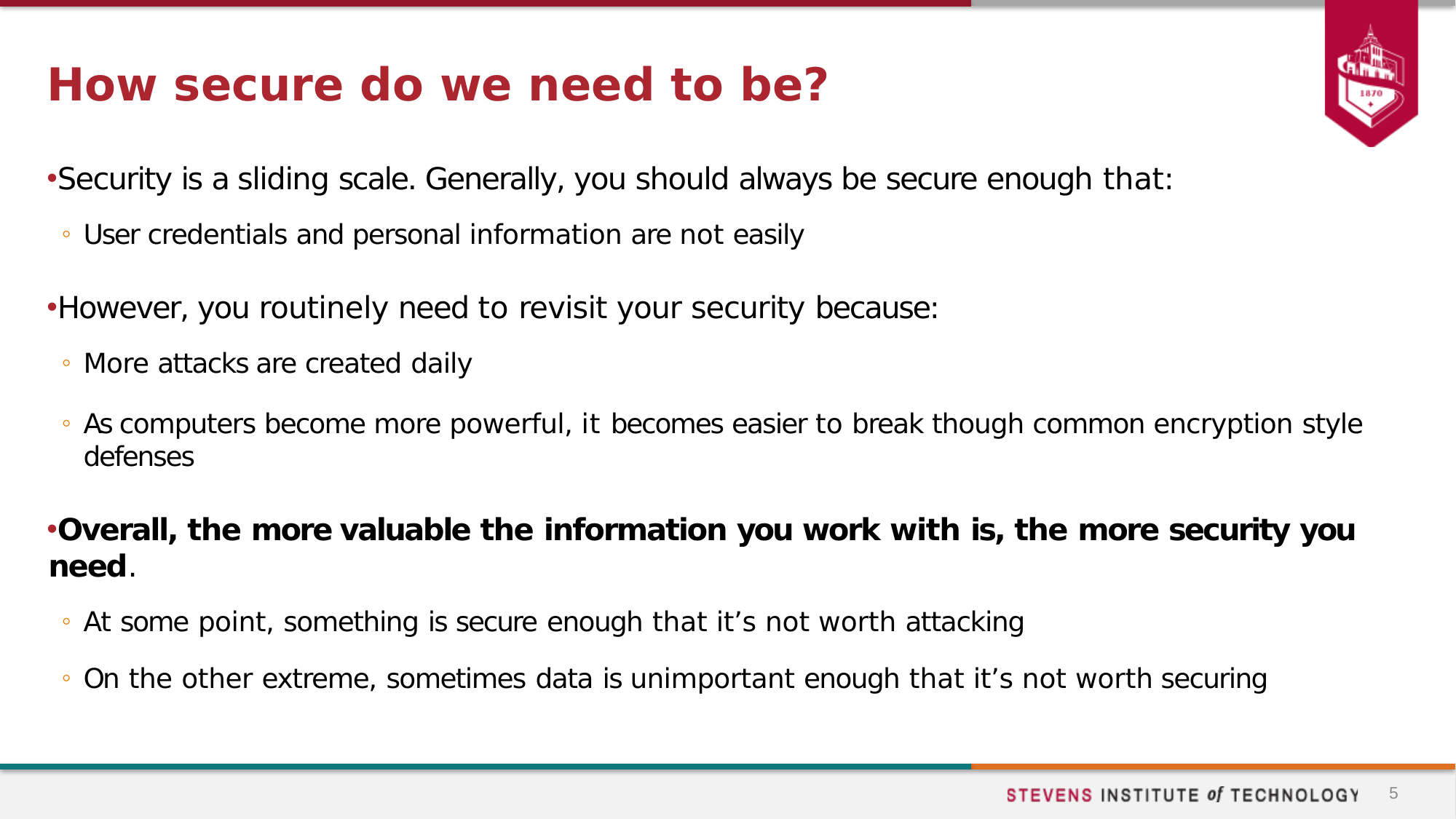

# How secure do we need to be?
Security is a sliding scale. Generally, you should always be secure enough that:
User credentials and personal information are not easily
However, you routinely need to revisit your security because:
More attacks are created daily
As computers become more powerful, it becomes easier to break though common encryption style  defenses
Overall, the more valuable the information you work with is, the more security you need.
At some point, something is secure enough that it’s not worth attacking
On the other extreme, sometimes data is unimportant enough that it’s not worth securing
5